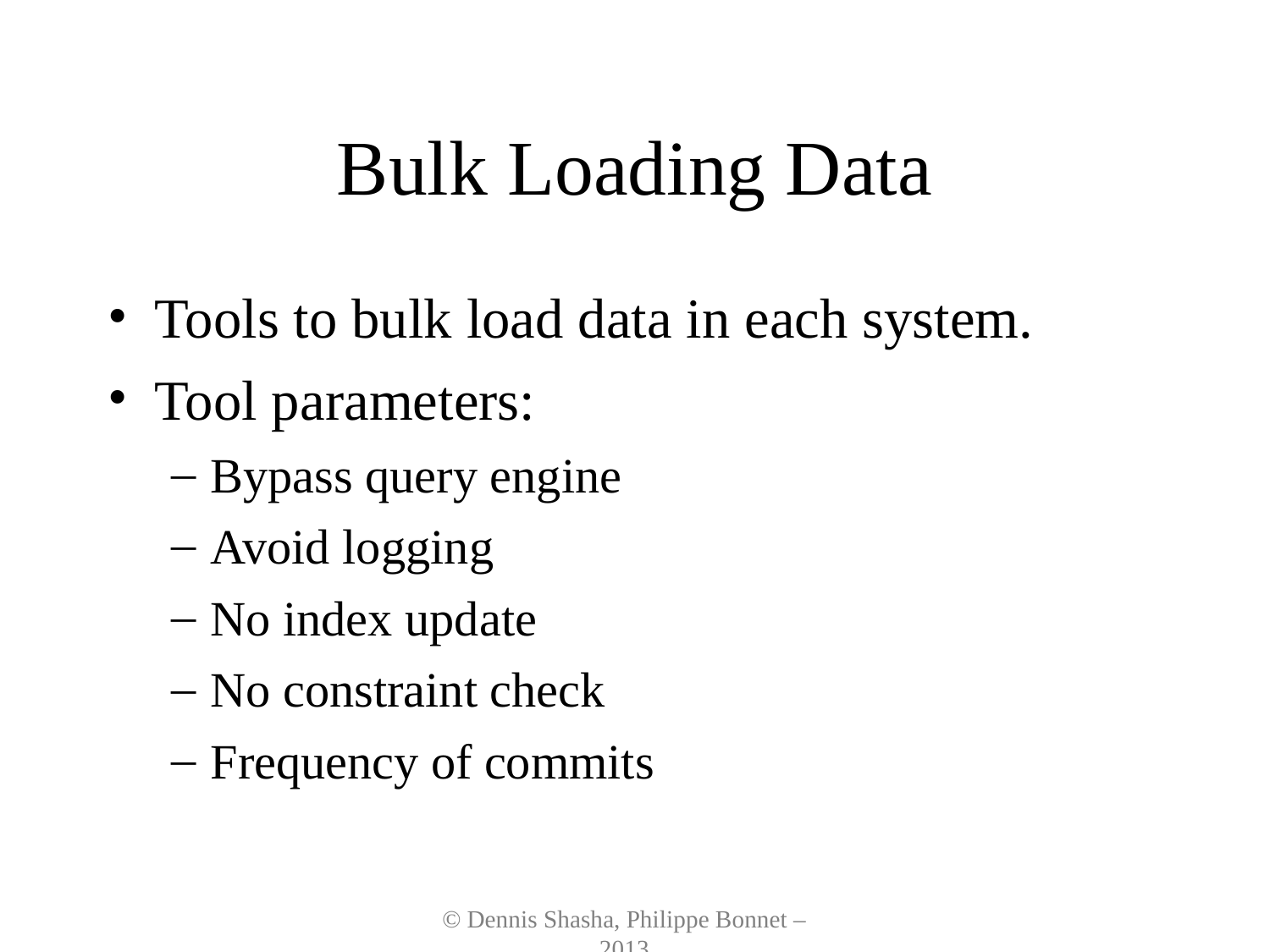

# Bulk Loading Data
Tools to bulk load data in each system.
Tool parameters:
Bypass query engine
Avoid logging
No index update
No constraint check
Frequency of commits